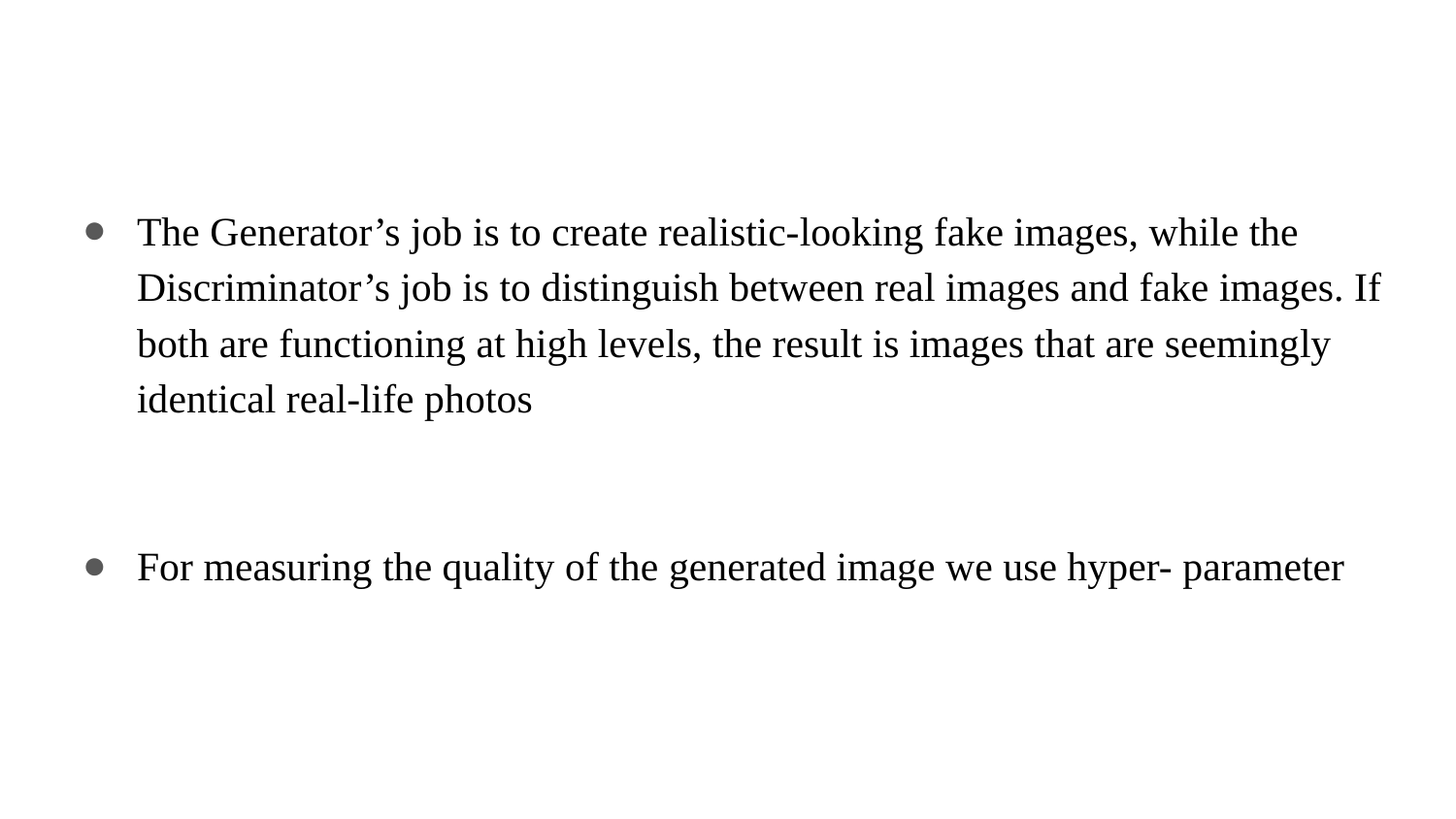

#
The Generator’s job is to create realistic-looking fake images, while the Discriminator’s job is to distinguish between real images and fake images. If both are functioning at high levels, the result is images that are seemingly identical real-life photos

For measuring the quality of the generated image we use hyper- parameter